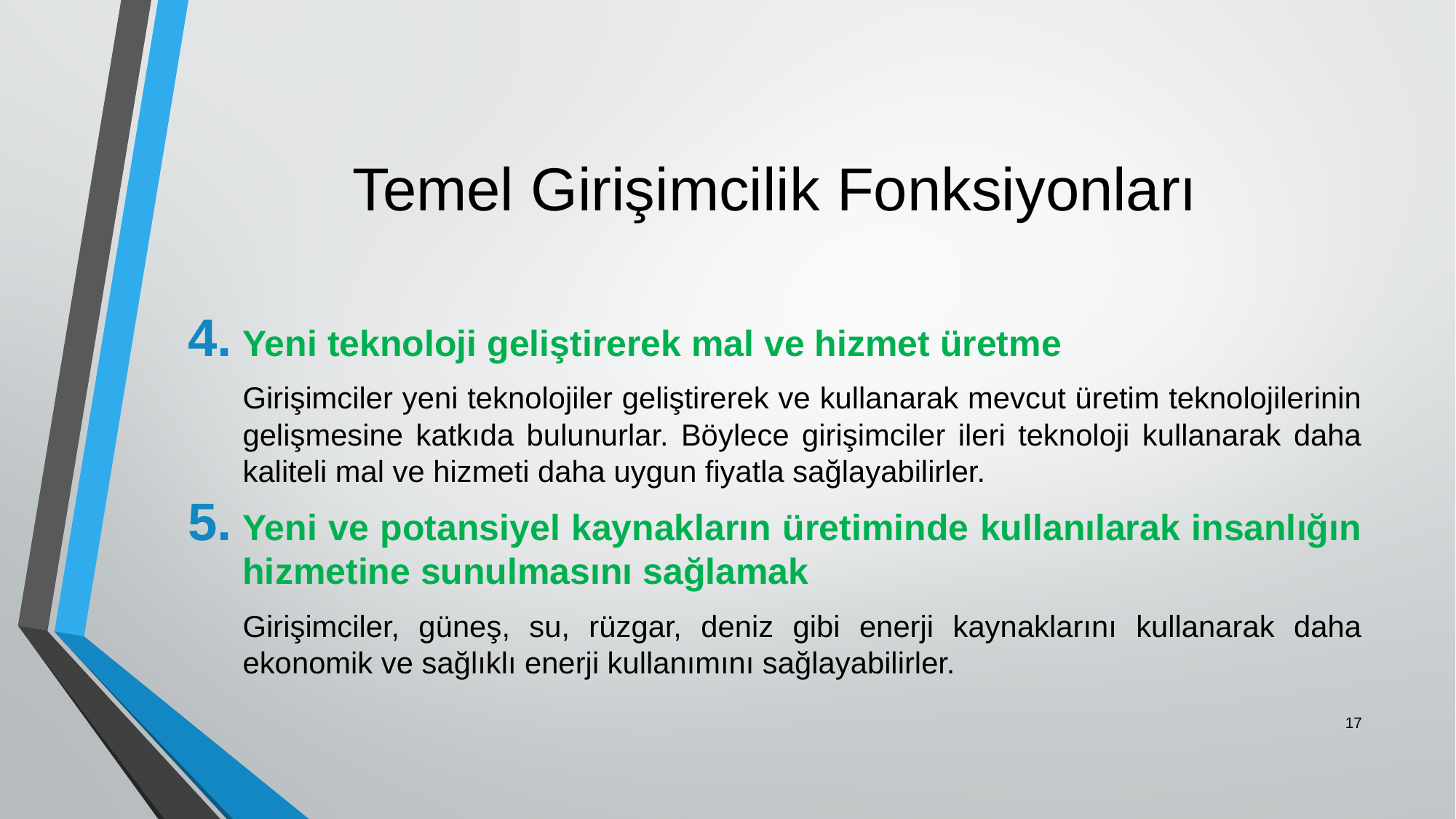

# Temel Girişimcilik Fonksiyonları
Yeni teknoloji geliştirerek mal ve hizmet üretme
Girişimciler yeni teknolojiler geliştirerek ve kullanarak mevcut üretim teknolojilerinin gelişmesine katkıda bulunurlar. Böylece girişimciler ileri teknoloji kullanarak daha kaliteli mal ve hizmeti daha uygun fiyatla sağlayabilirler.
Yeni ve potansiyel kaynakların üretiminde kullanılarak insanlığın hizmetine sunulmasını sağlamak
Girişimciler, güneş, su, rüzgar, deniz gibi enerji kaynaklarını kullanarak daha ekonomik ve sağlıklı enerji kullanımını sağlayabilirler.
17